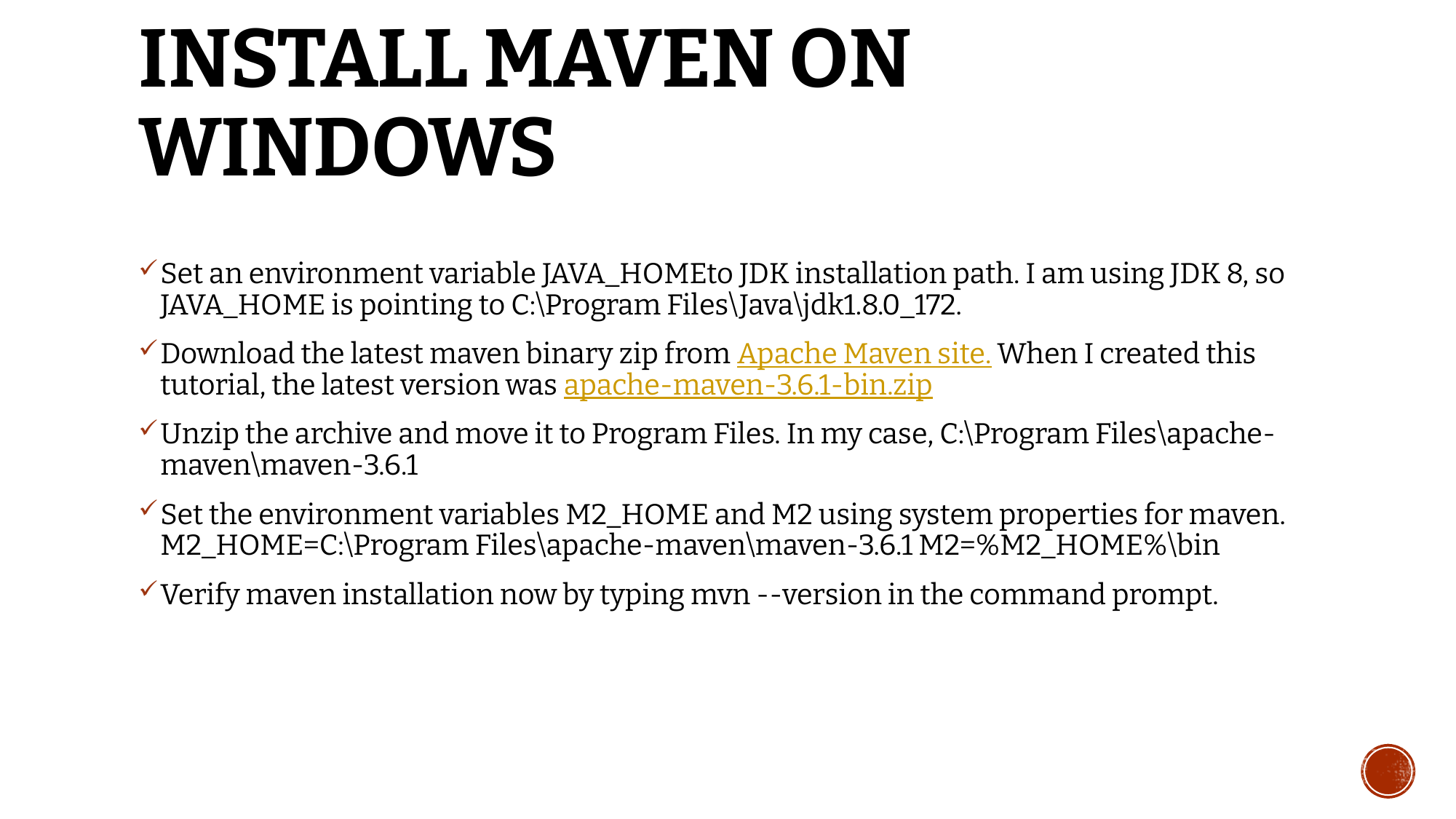

# Install maven on Windows
Set an environment variable JAVA_HOMEto JDK installation path. I am using JDK 8, so JAVA_HOME is pointing to C:\Program Files\Java\jdk1.8.0_172.
Download the latest maven binary zip from Apache Maven site. When I created this tutorial, the latest version was apache-maven-3.6.1-bin.zip
Unzip the archive and move it to Program Files. In my case, C:\Program Files\apache-maven\maven-3.6.1
Set the environment variables M2_HOME and M2 using system properties for maven. M2_HOME=C:\Program Files\apache-maven\maven-3.6.1 M2=%M2_HOME%\bin
Verify maven installation now by typing mvn --version in the command prompt.